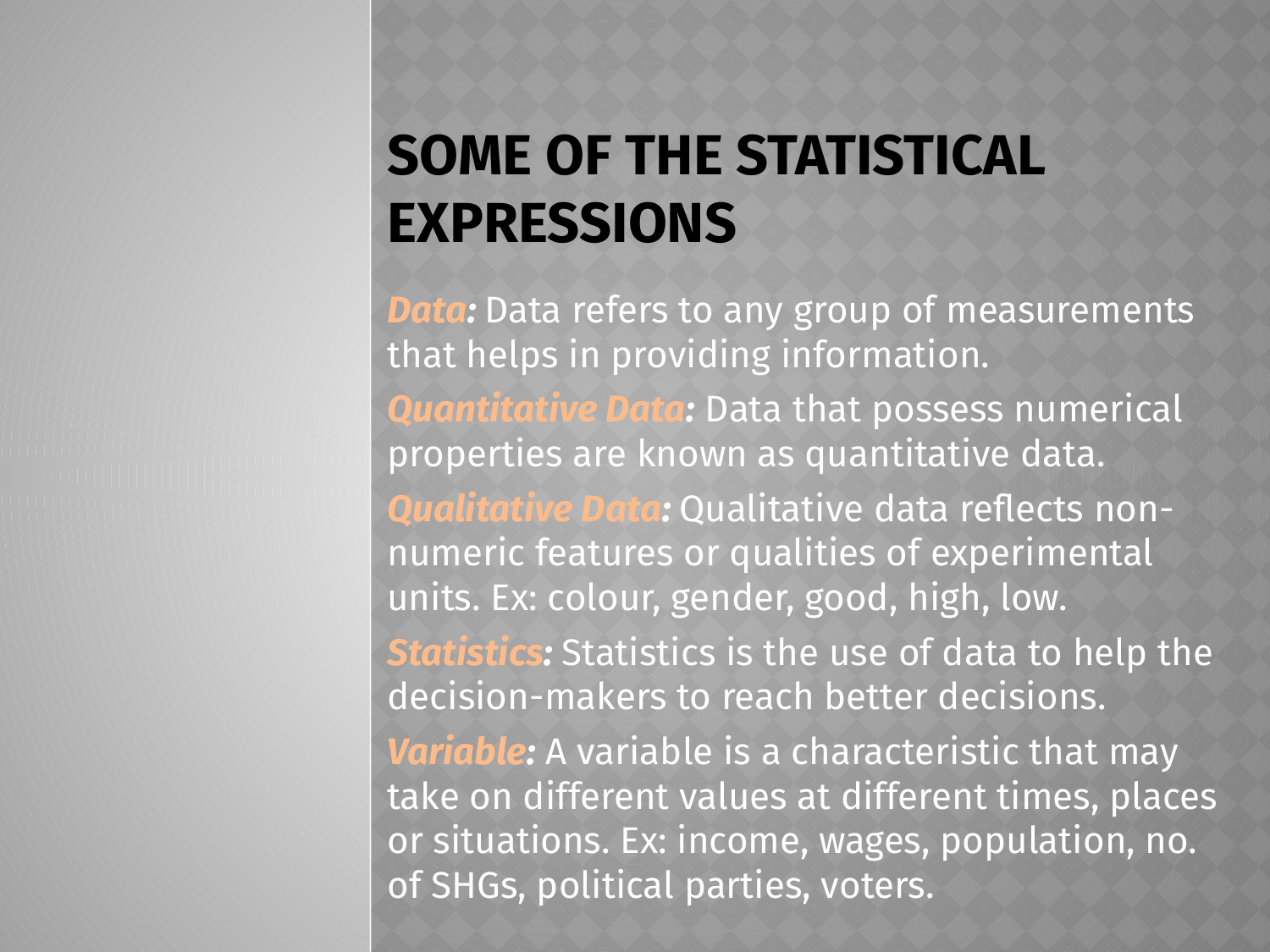

# Some of the Statistical Expressions
Data: Data refers to any group of measurements that helps in providing information.
Quantitative Data: Data that possess numerical properties are known as quantitative data.
Qualitative Data: Qualitative data reflects non-numeric features or qualities of experimental units. Ex: colour, gender, good, high, low.
Statistics: Statistics is the use of data to help the decision-makers to reach better decisions.
Variable: A variable is a characteristic that may take on different values at different times, places or situations. Ex: income, wages, population, no. of SHGs, political parties, voters.